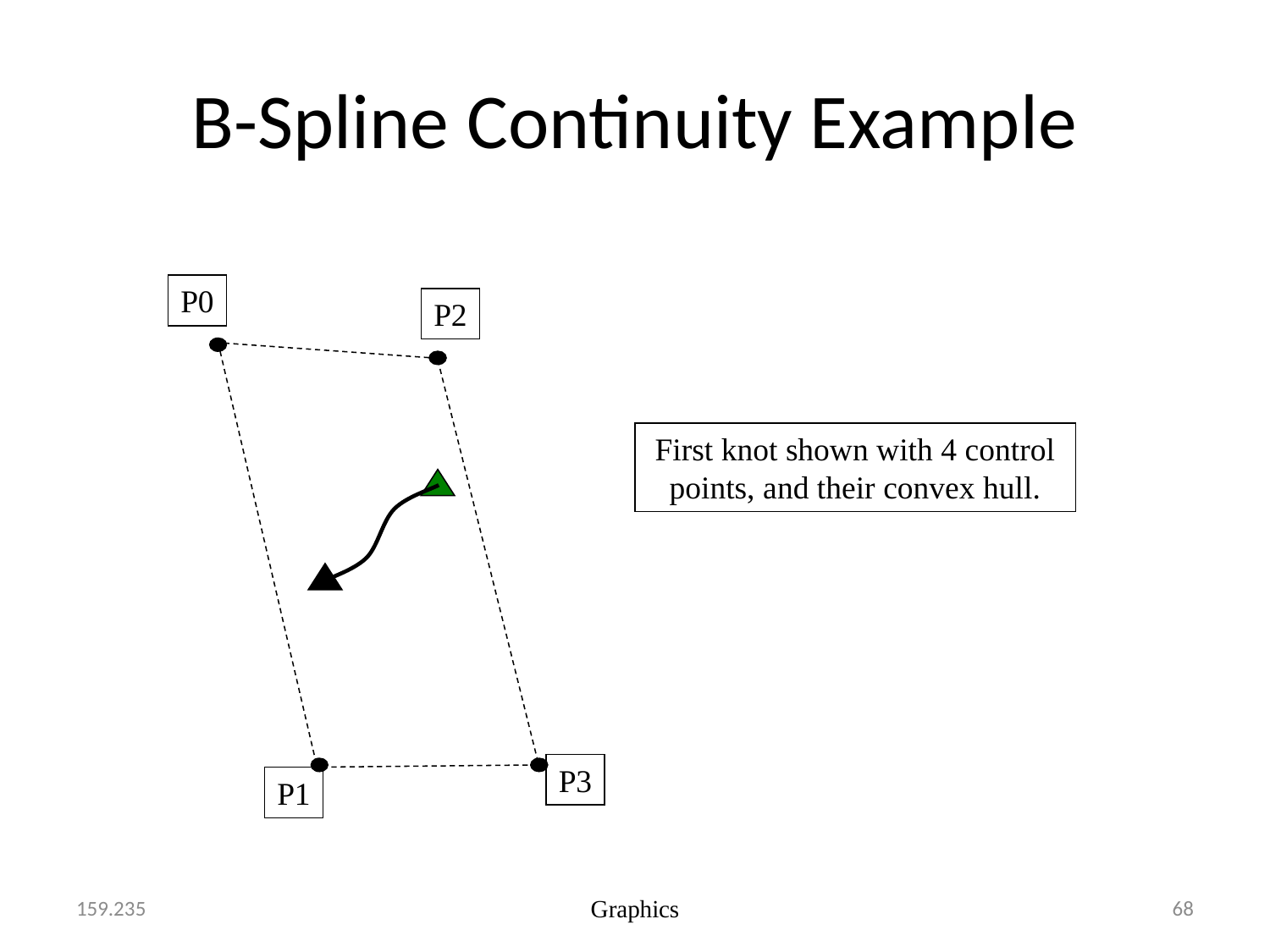

# B-Spline Continuity Example
P0
P2

P3

P1
First knot shown with 4 control points, and their convex hull.
159.235
Graphics
68